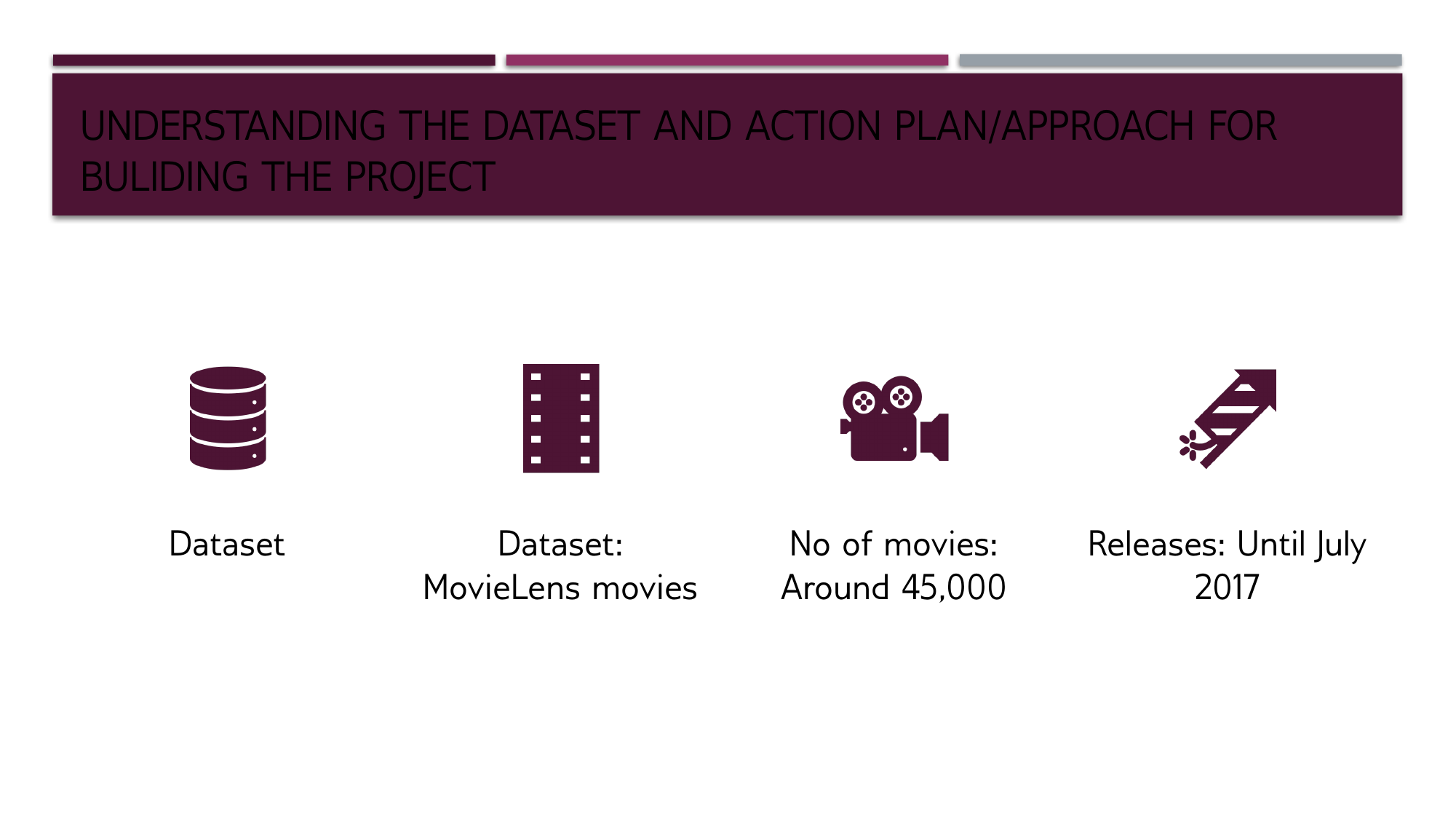

# Understanding the dataset and action plan/approach FOR BULIDING THE PROJECT
Dataset
Dataset: MovieLens movies
No of movies: Around 45,000
Releases: Until July 2017